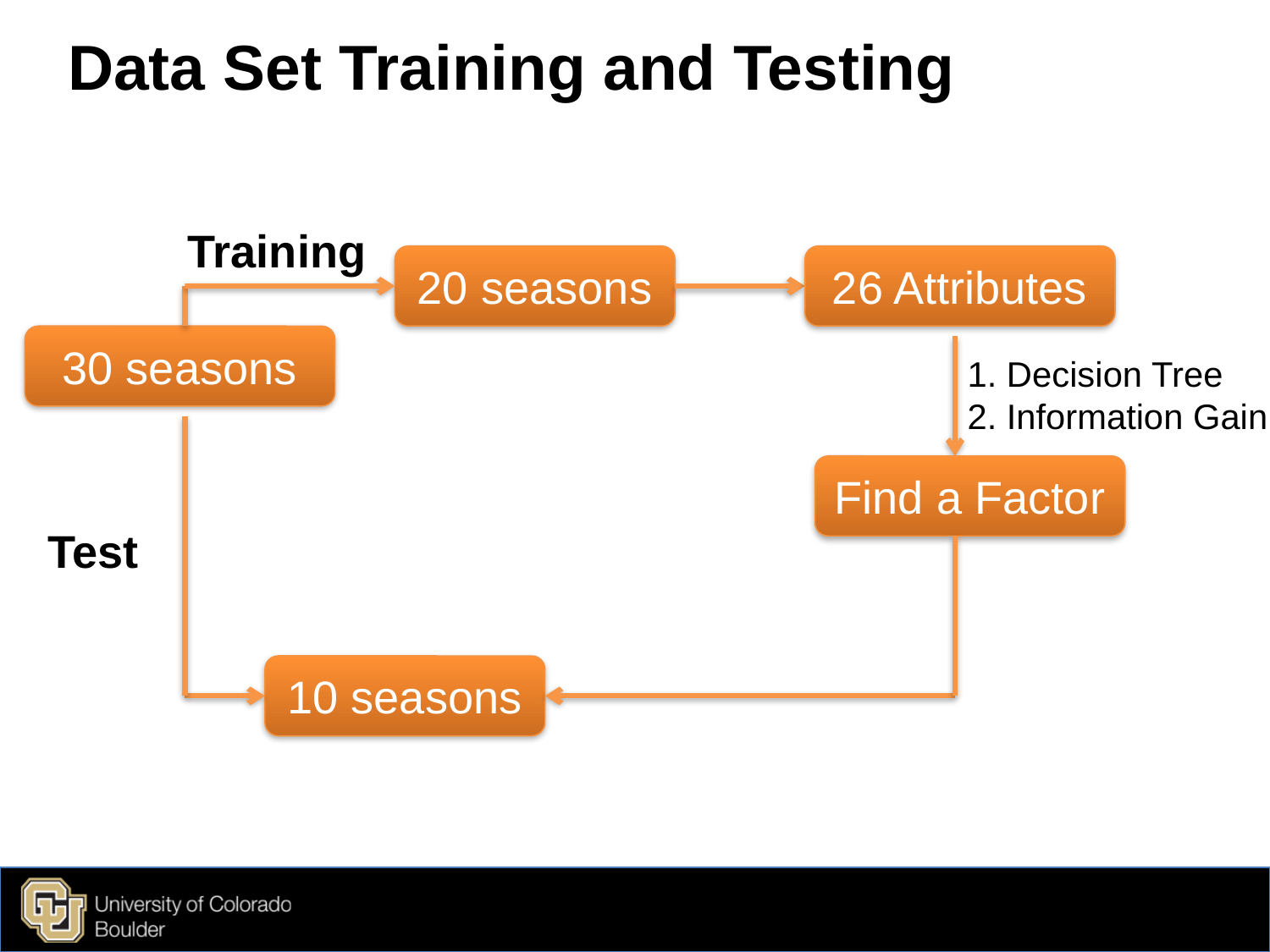

# Data Set Training and Testing
Training
20 seasons
26 Attributes
30 seasons
1. Decision Tree
2. Information Gain
Find a Factor
Test
10 seasons